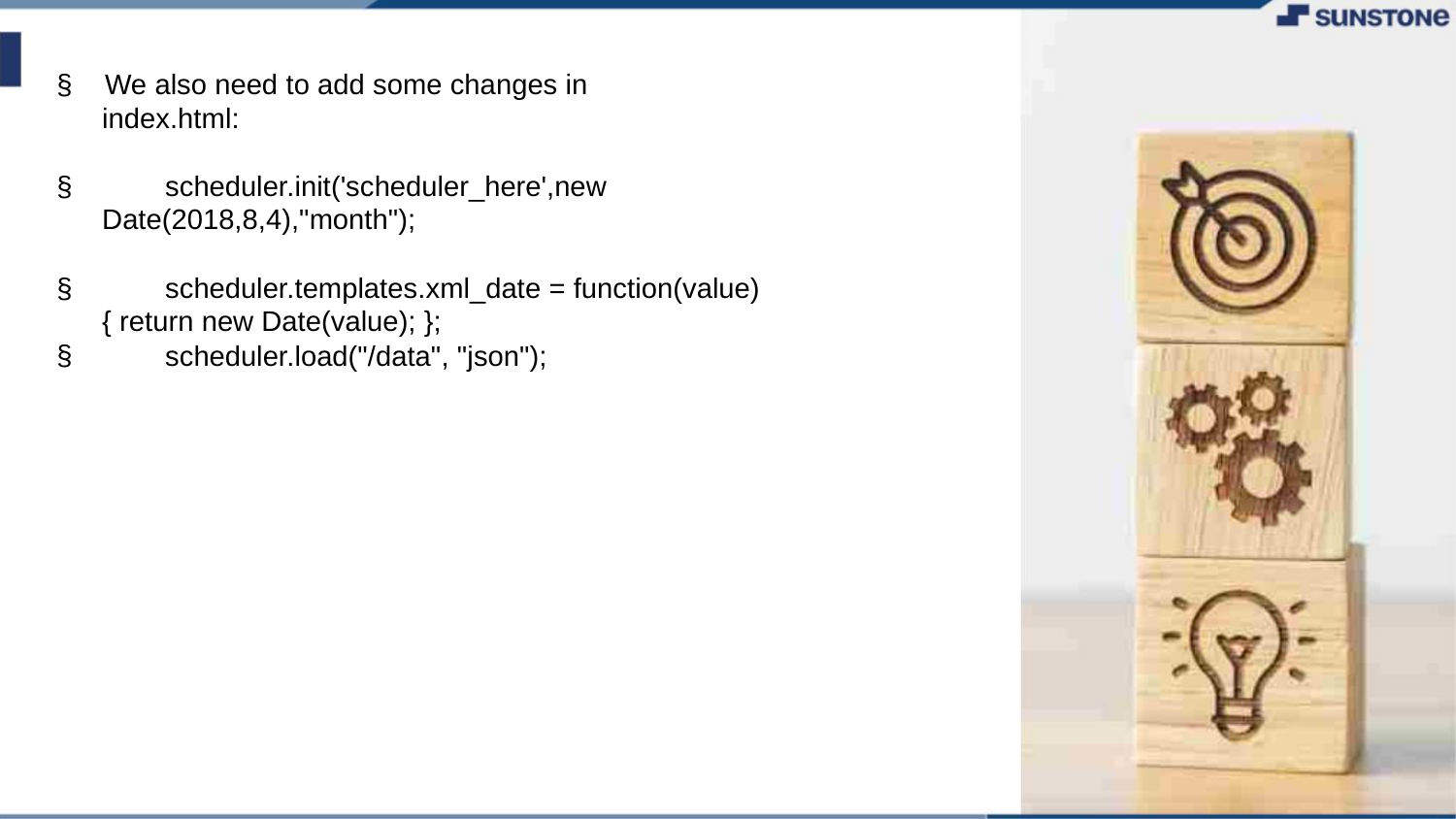

§ We also need to add some changes in
index.html:
scheduler.init('scheduler_here',new
Date(2018,8,4),"month");
§
scheduler.templates.xml_date = function(value)
{ return new Date(value); };
§
§
scheduler.load("/data", "json");